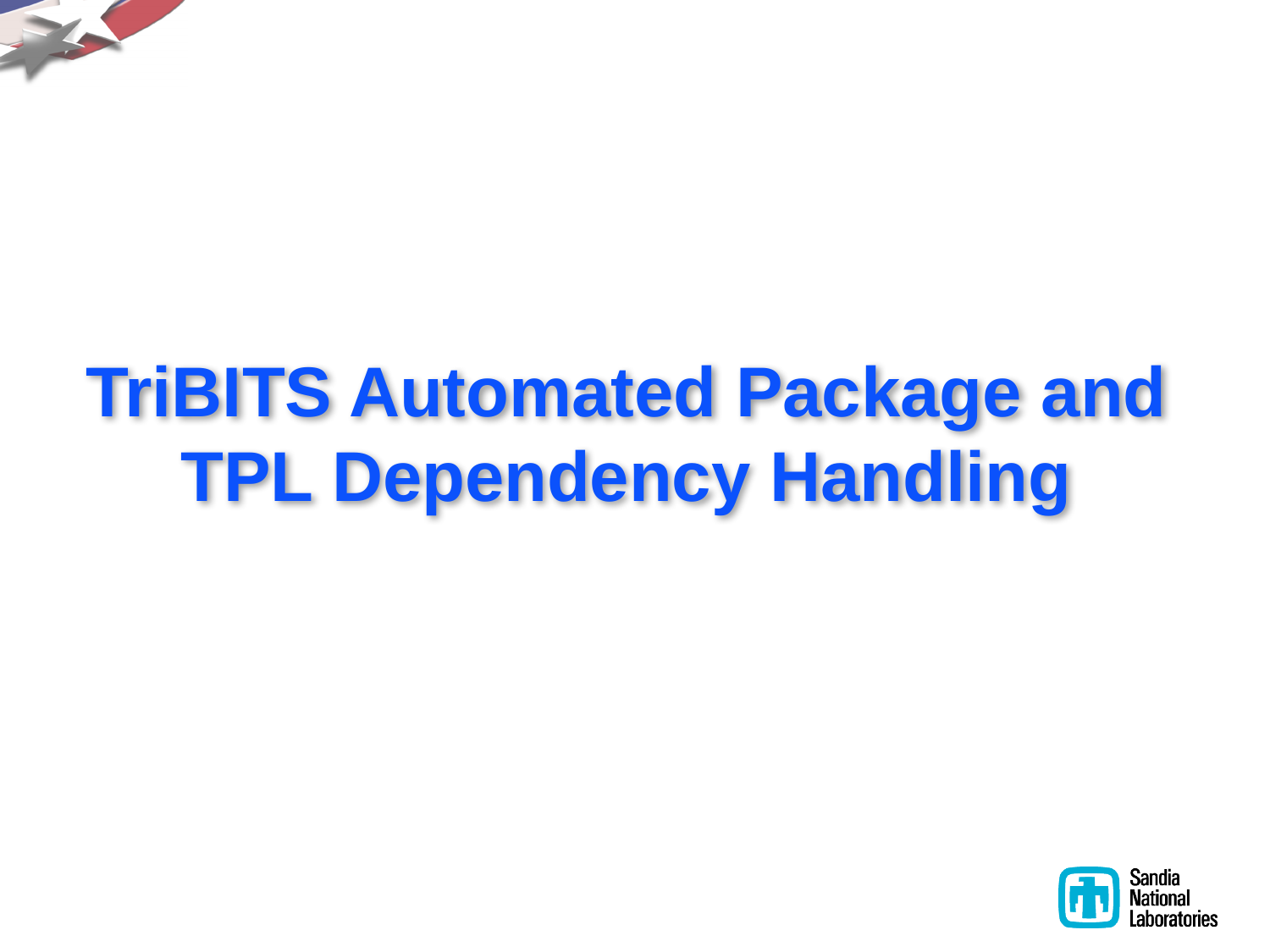

TriBITS Automated Package and TPL Dependency Handling